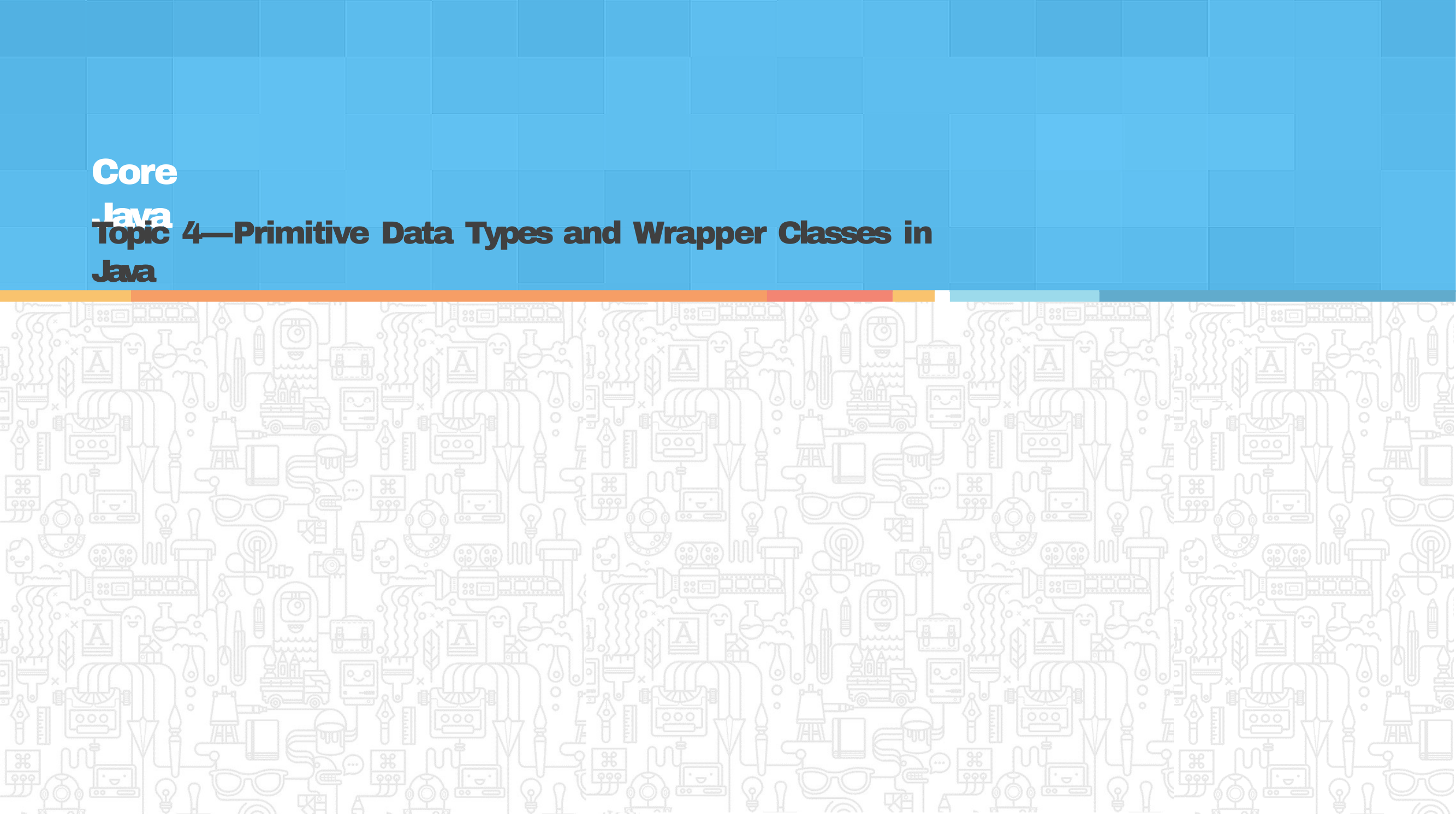

# Core Java
Topic 4—Primitive Data Types and Wrapper Classes in Java